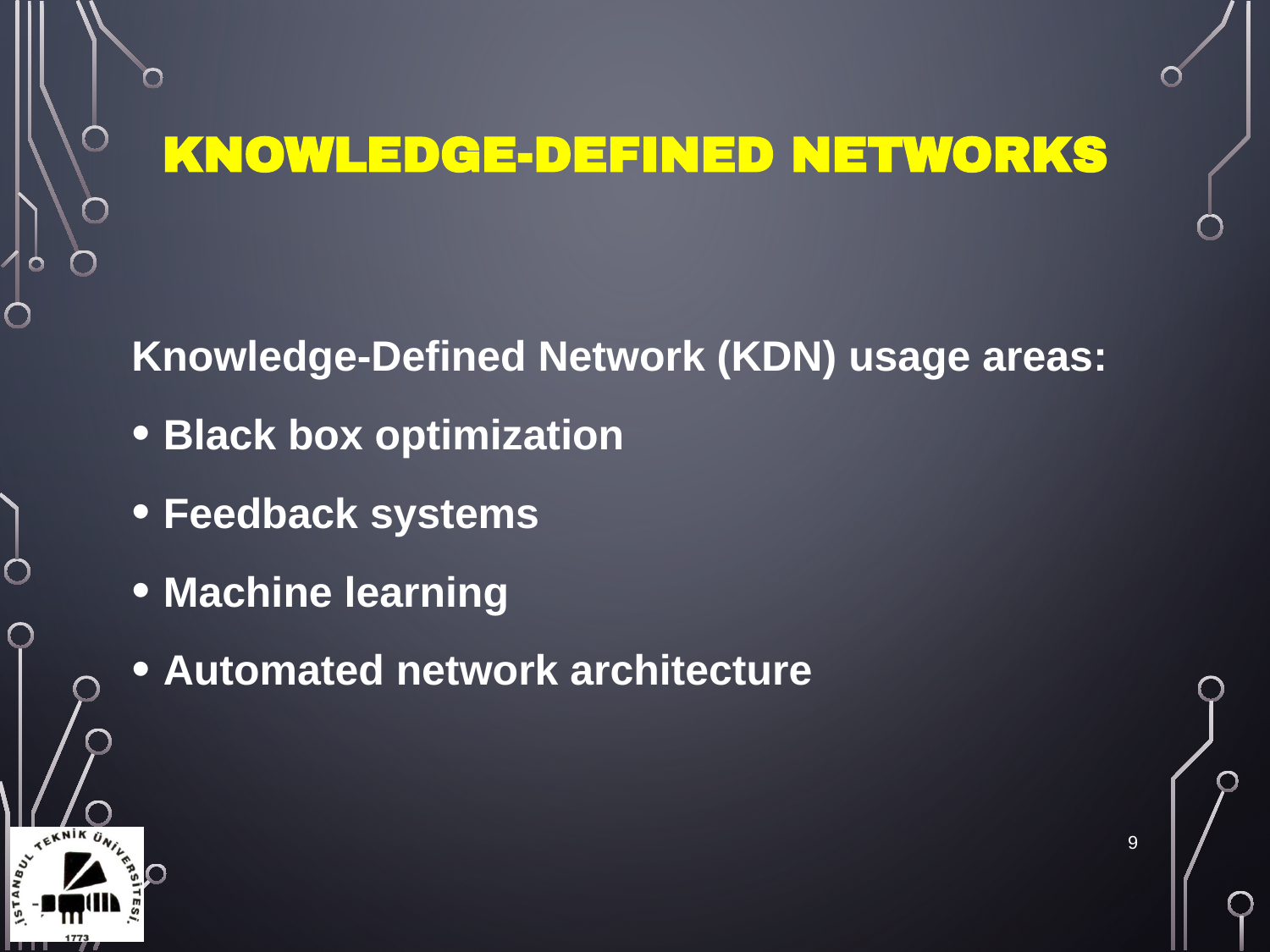

# knowledge-defıned networks
Knowledge-Defined Network (KDN) usage areas:
Black box optimization
Feedback systems
Machine learning
Automated network architecture
9